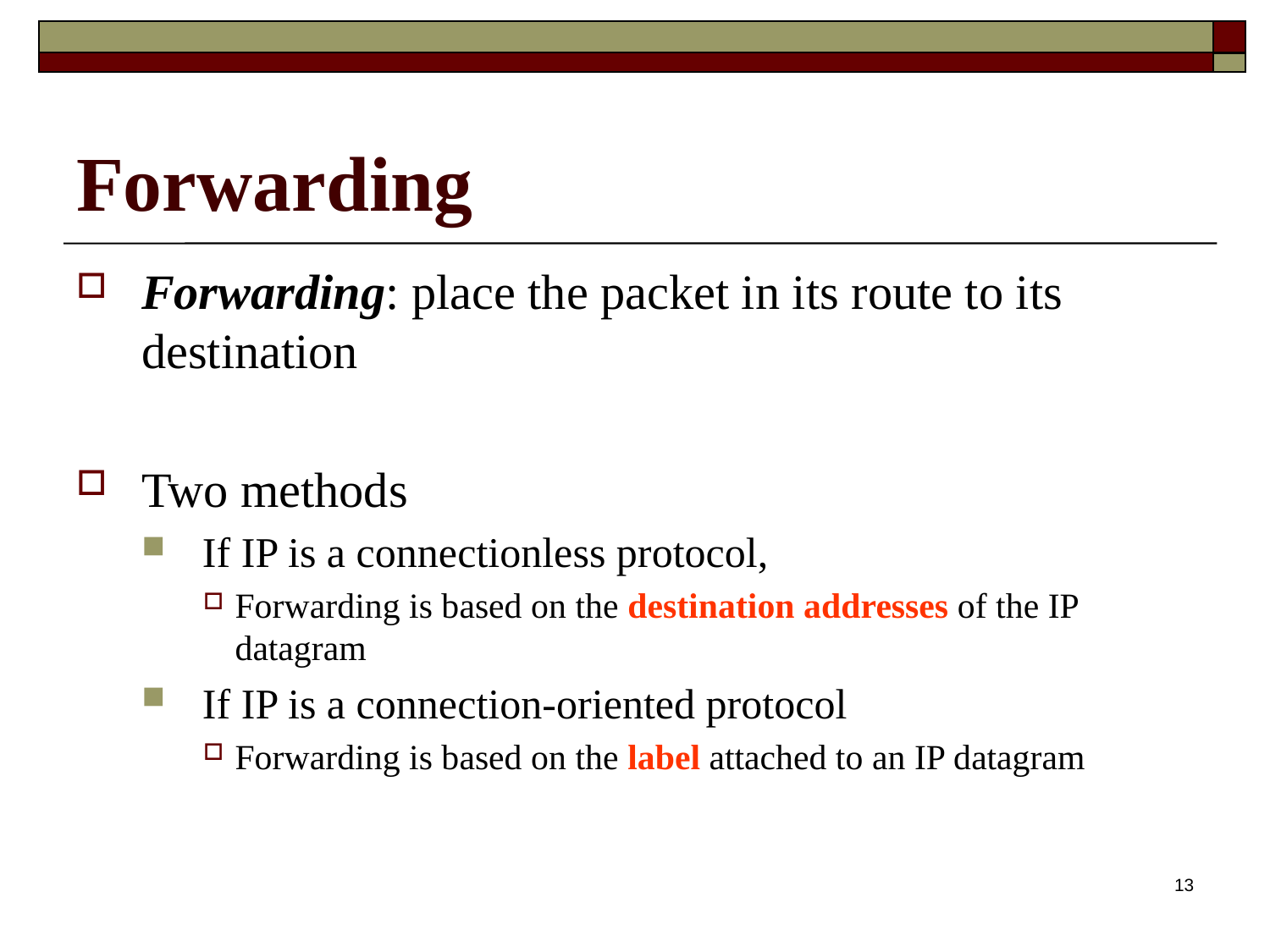

# Forwarding
Forwarding: place the packet in its route to its destination

Two methods
If IP is a connectionless protocol,
Forwarding is based on the destination addresses of the IP datagram
If IP is a connection-oriented protocol
Forwarding is based on the label attached to an IP datagram
13